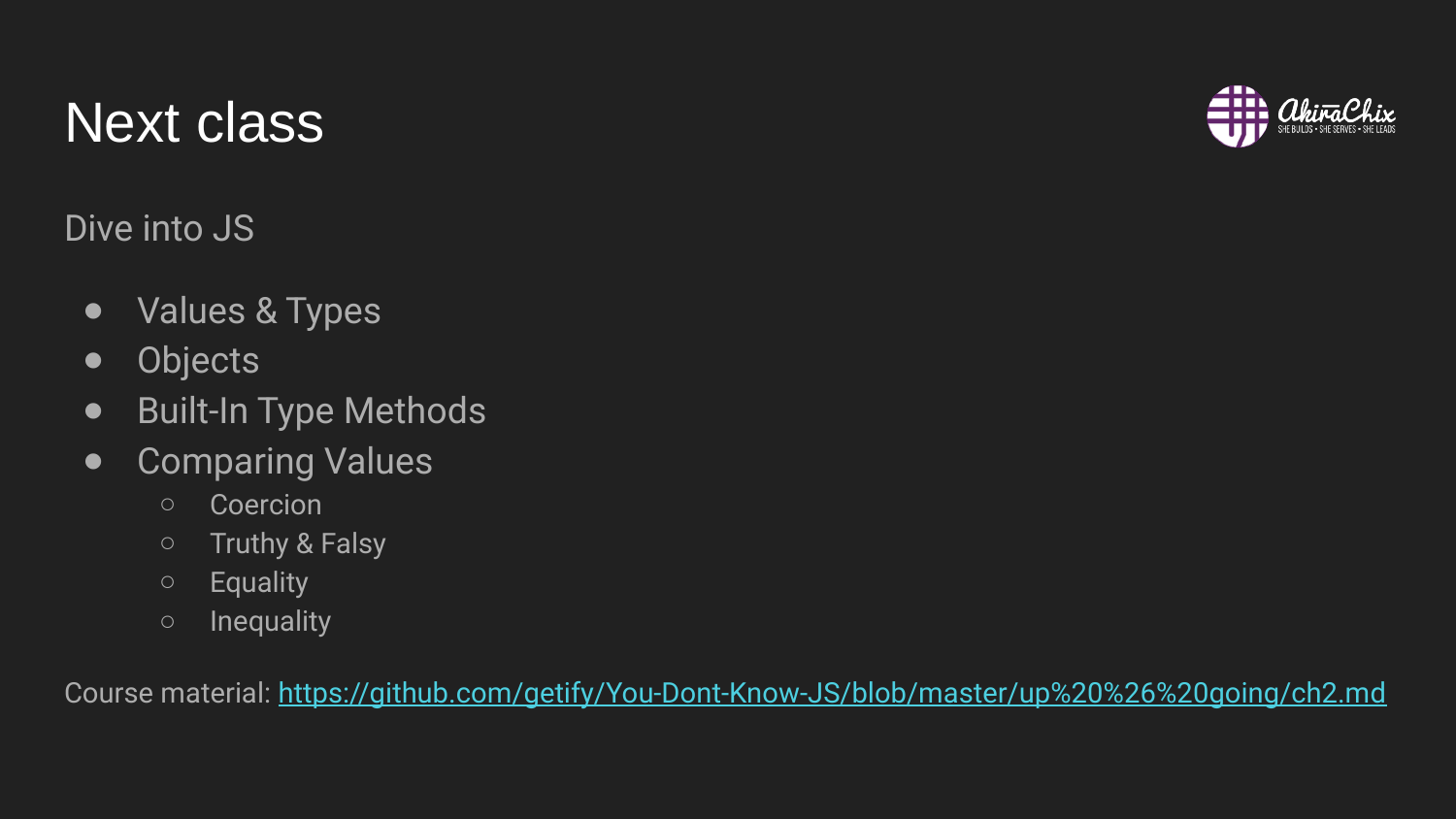

# Next class
Dive into JS
Values & Types
Objects
Built-In Type Methods
Comparing Values
Coercion
Truthy & Falsy
Equality
Inequality
Course material: https://github.com/getify/You-Dont-Know-JS/blob/master/up%20%26%20going/ch2.md